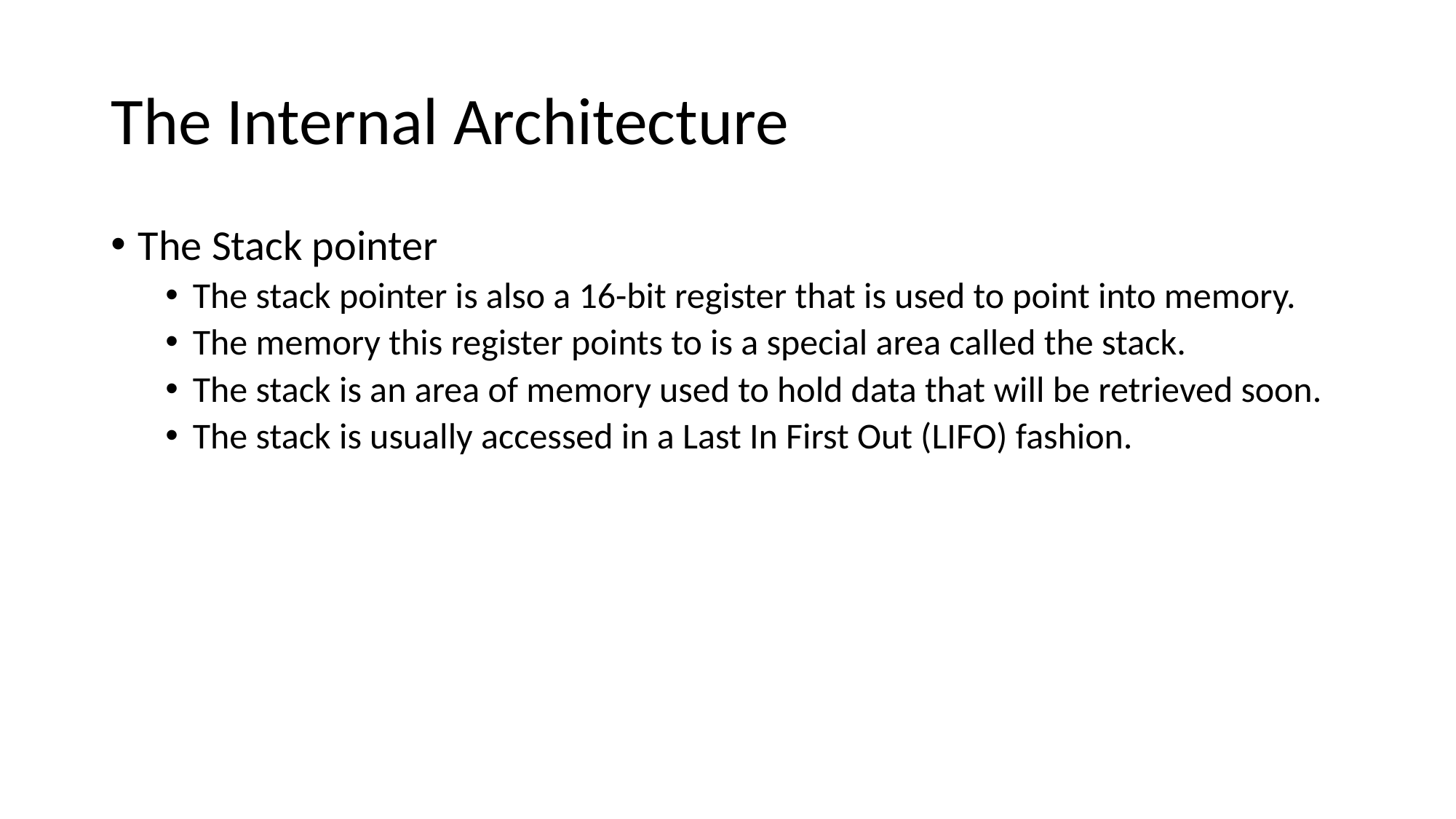

# The Internal Architecture
The Stack pointer
The stack pointer is also a 16-bit register that is used to point into memory.
The memory this register points to is a special area called the stack.
The stack is an area of memory used to hold data that will be retrieved soon.
The stack is usually accessed in a Last In First Out (LIFO) fashion.